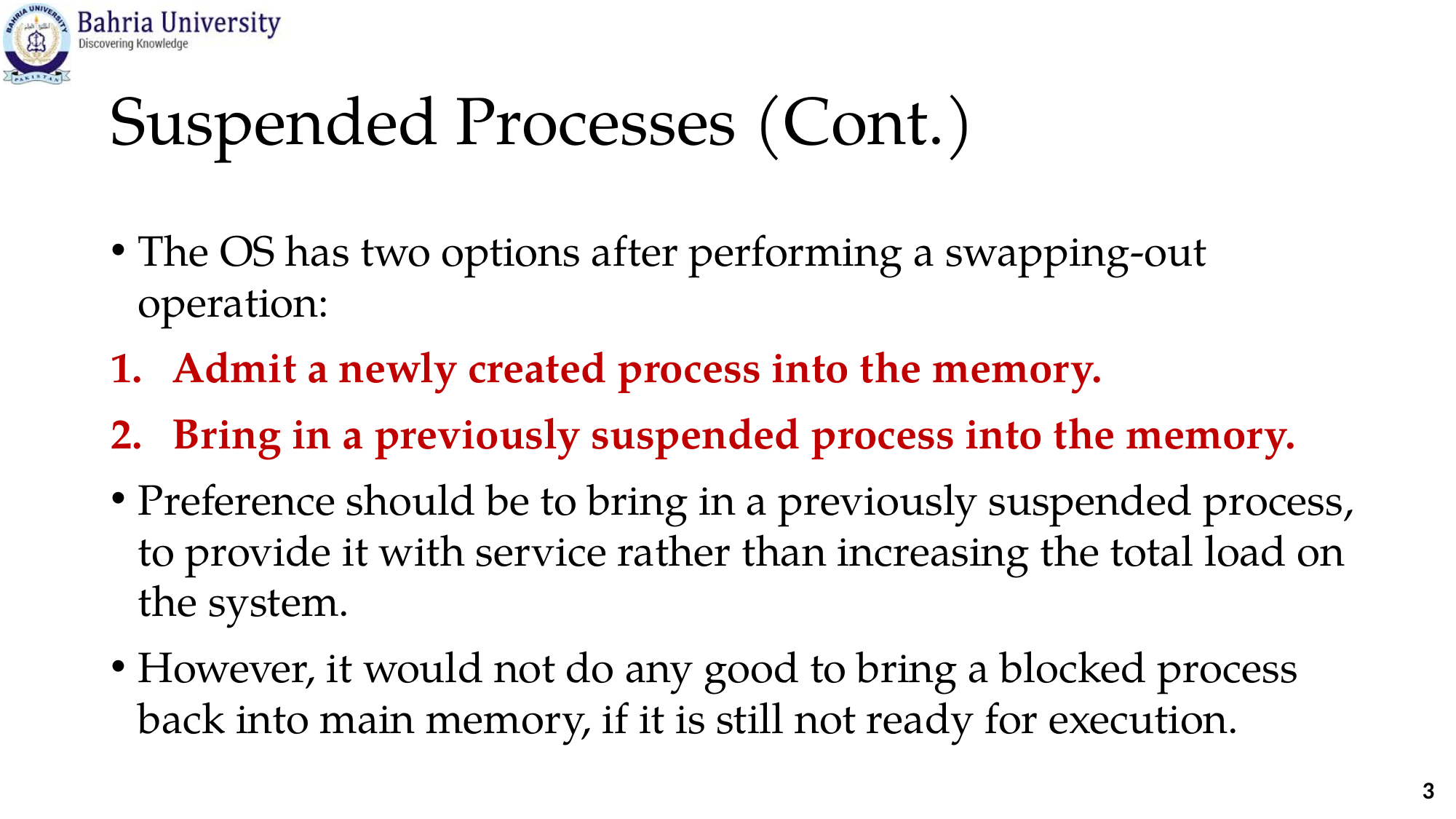

# Suspended Processes (Cont.)
The OS has two options after performing a swapping-out operation:
Admit a newly created process into the memory.
Bring in a previously suspended process into the memory.
Preference should be to bring in a previously suspended process, to provide it with service rather than increasing the total load on the system.
However, it would not do any good to bring a blocked process back into main memory, if it is still not ready for execution.
3